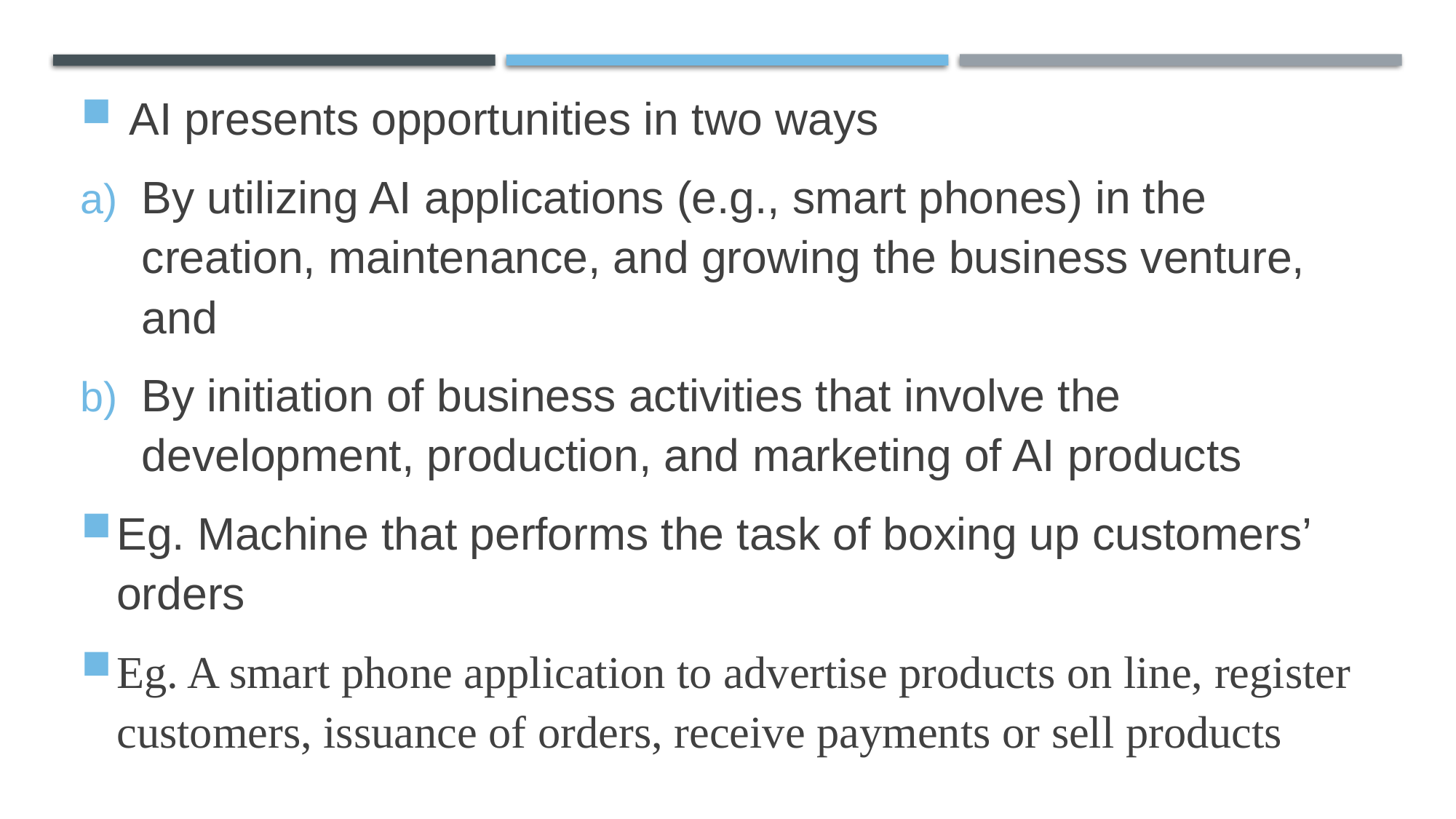

AI presents opportunities in two ways
By utilizing AI applications (e.g., smart phones) in the creation, maintenance, and growing the business venture, and
By initiation of business activities that involve the development, production, and marketing of AI products
Eg. Machine that performs the task of boxing up customers’ orders
Eg. A smart phone application to advertise products on line, register customers, issuance of orders, receive payments or sell products